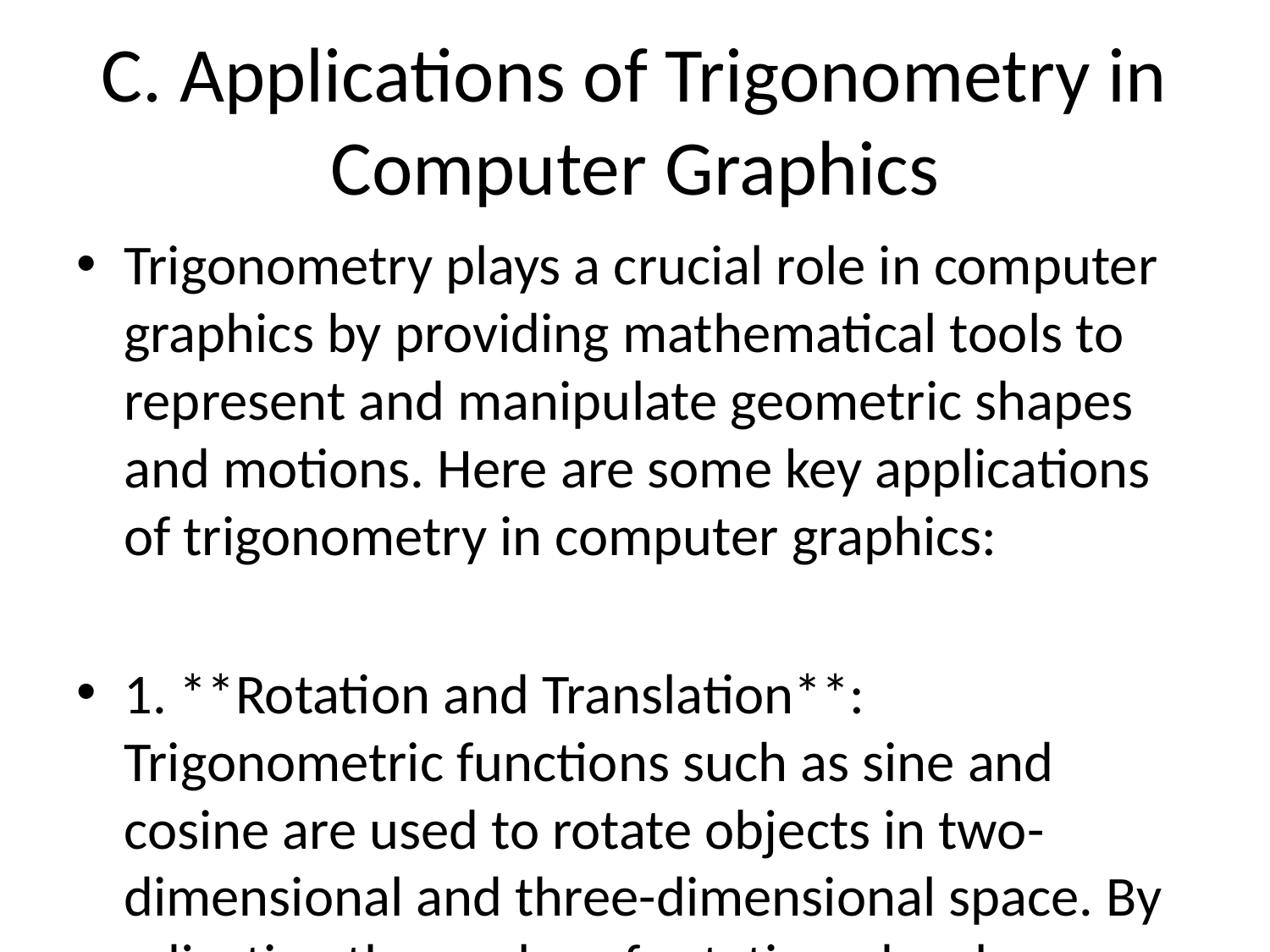

# C. Applications of Trigonometry in Computer Graphics
Trigonometry plays a crucial role in computer graphics by providing mathematical tools to represent and manipulate geometric shapes and motions. Here are some key applications of trigonometry in computer graphics:

1. **Rotation and Translation**: Trigonometric functions such as sine and cosine are used to rotate objects in two-dimensional and three-dimensional space. By adjusting the angles of rotation, developers can animate and transform objects smoothly in computer graphics.

2. **3D Modeling**: Trigonometry is essential in defining the positions and orientations of objects in three-dimensional space. By using trigonometric functions, programmers can calculate the X, Y, and Z coordinates of vertices, edges, and faces to create intricate 3D models.

3. **Perspective Projection**: Trigonometry is applied in the projection of 3D objects onto a 2D screen to create the illusion of depth and distance. Perspective projection formulas involve trigonometric relationships to accurately represent the objects in a realistic manner.

4. **Animation**: Trigonometry is used to create complex animations by calculating the position, scale, and rotation of objects over time. By using trigonometric functions, developers can create smooth transitions between frames and simulate natural movements.

5. **Lighting and Shadow Calculations**: Trigonometry plays a role in determining how light interacts with objects in a scene. By understanding trigonometric concepts such as the angle of incidence and reflection, developers can implement realistic lighting effects and shadows in computer graphics.

6. **Texture Mapping**: Trigonometry is used to map textures onto 3D surfaces to enhance the visual appearance of objects in computer graphics. By calculating the texture coordinates based on the position and orientation of the objects, developers can apply textures accurately to create realistic graphics.

7. **Mesh Deformation**: Trigonometry is employed in deforming 3D mesh structures to create organic shapes and animations. By using trigonometric functions, programmers can manipulate the vertices of a mesh to simulate effects like bending, twisting, and stretching of objects.

8. **Collision Detection**: Trigonometry is utilized in detecting collisions between objects in a computer-generated environment. By calculating distances, angles, and intersections using trigonometric principles, developers can implement accurate collision detection algorithms.

In summary, trigonometry is a foundational concept in computer graphics that enables developers to create visually compelling and interactive digital experiences. By leveraging trigonometric functions and formulas, programmers can model complex shapes, simulate realistic movements, enhance visual effects, and create immersive environments in computer-generated imagery.